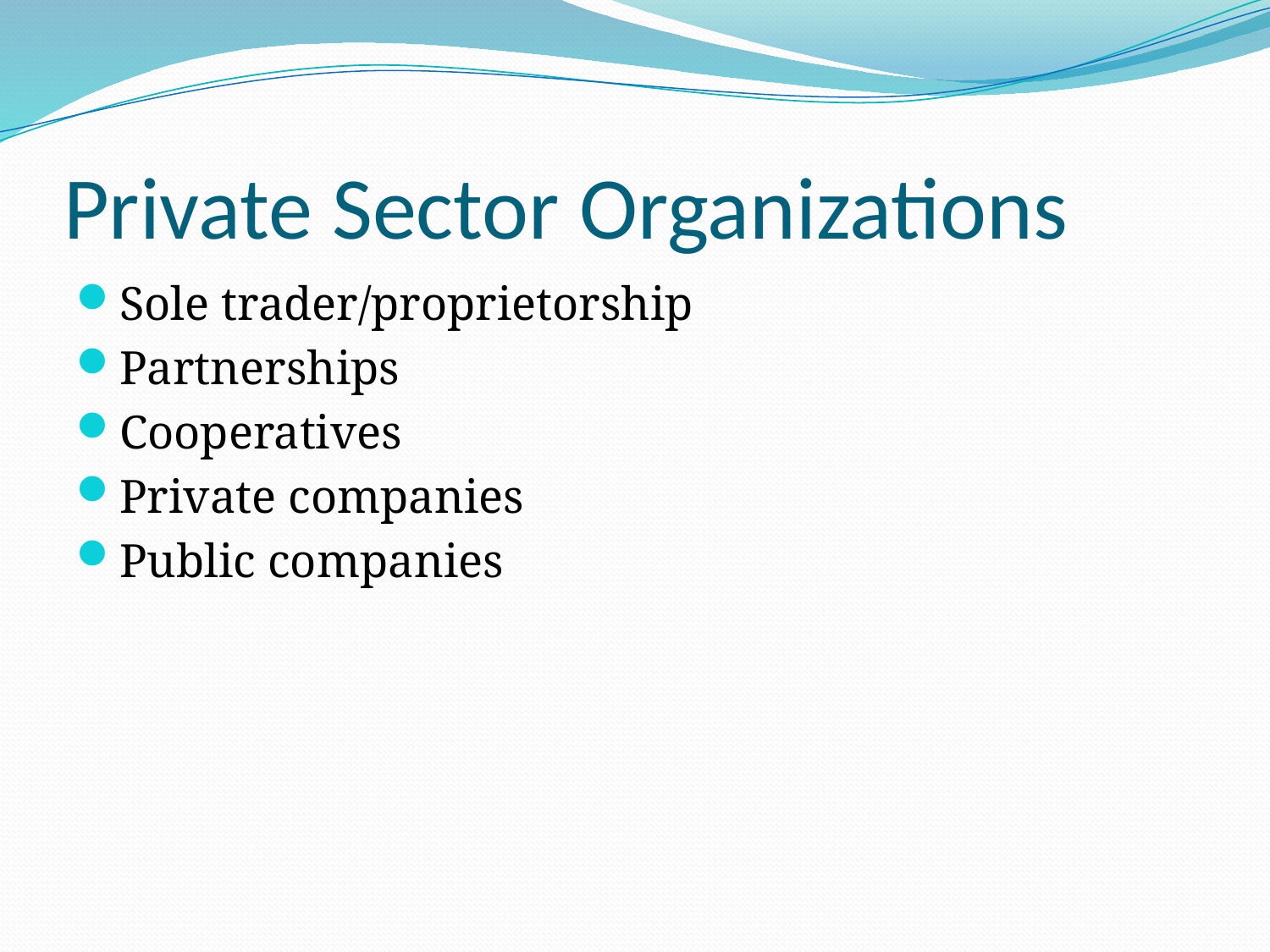

# Private Sector Organizations
Sole trader/proprietorship
Partnerships
Cooperatives
Private companies
Public companies